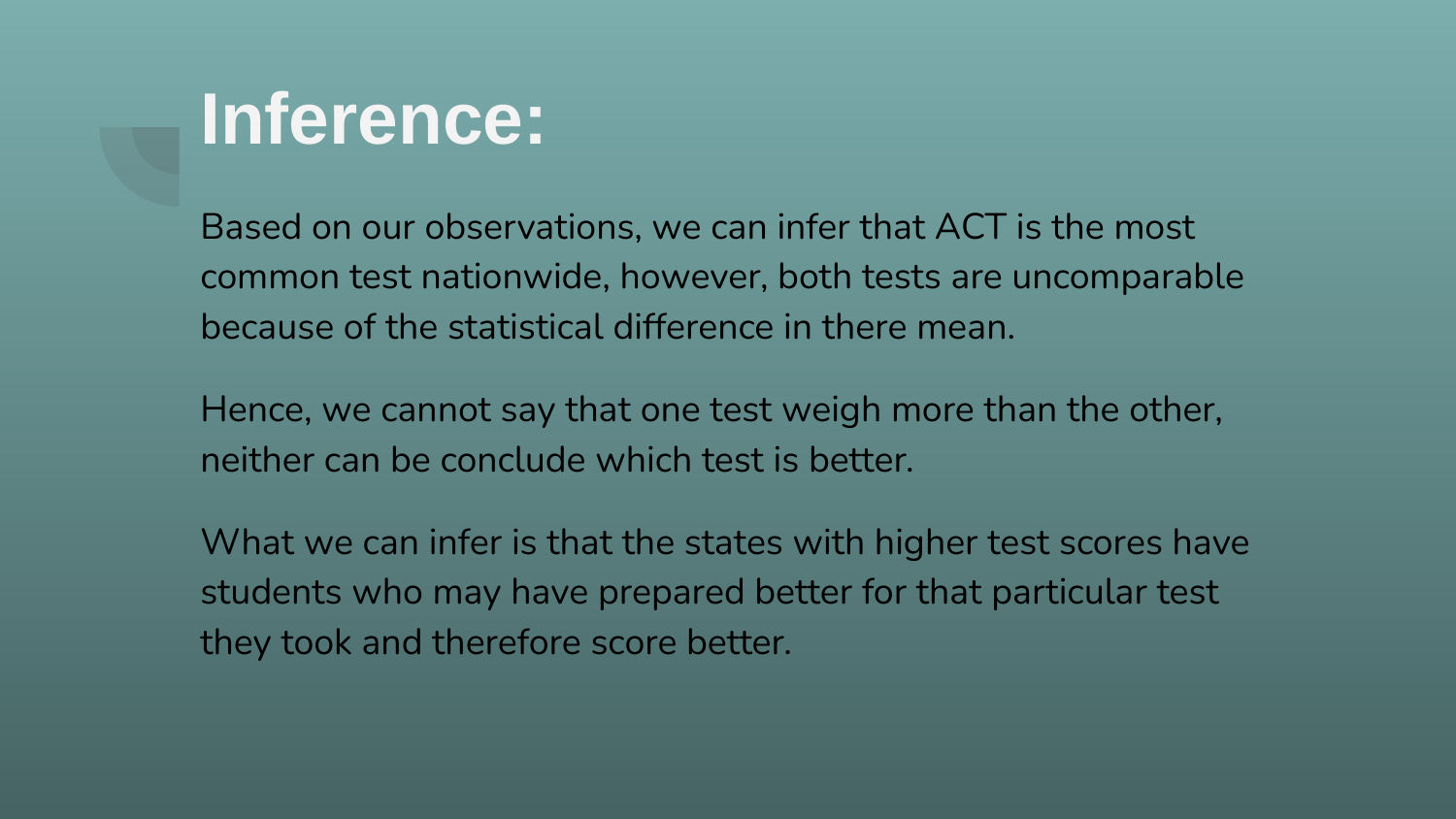

# Inference:
Based on our observations, we can infer that ACT is the most common test nationwide, however, both tests are uncomparable because of the statistical difference in there mean.
Hence, we cannot say that one test weigh more than the other, neither can be conclude which test is better.
What we can infer is that the states with higher test scores have students who may have prepared better for that particular test they took and therefore score better.